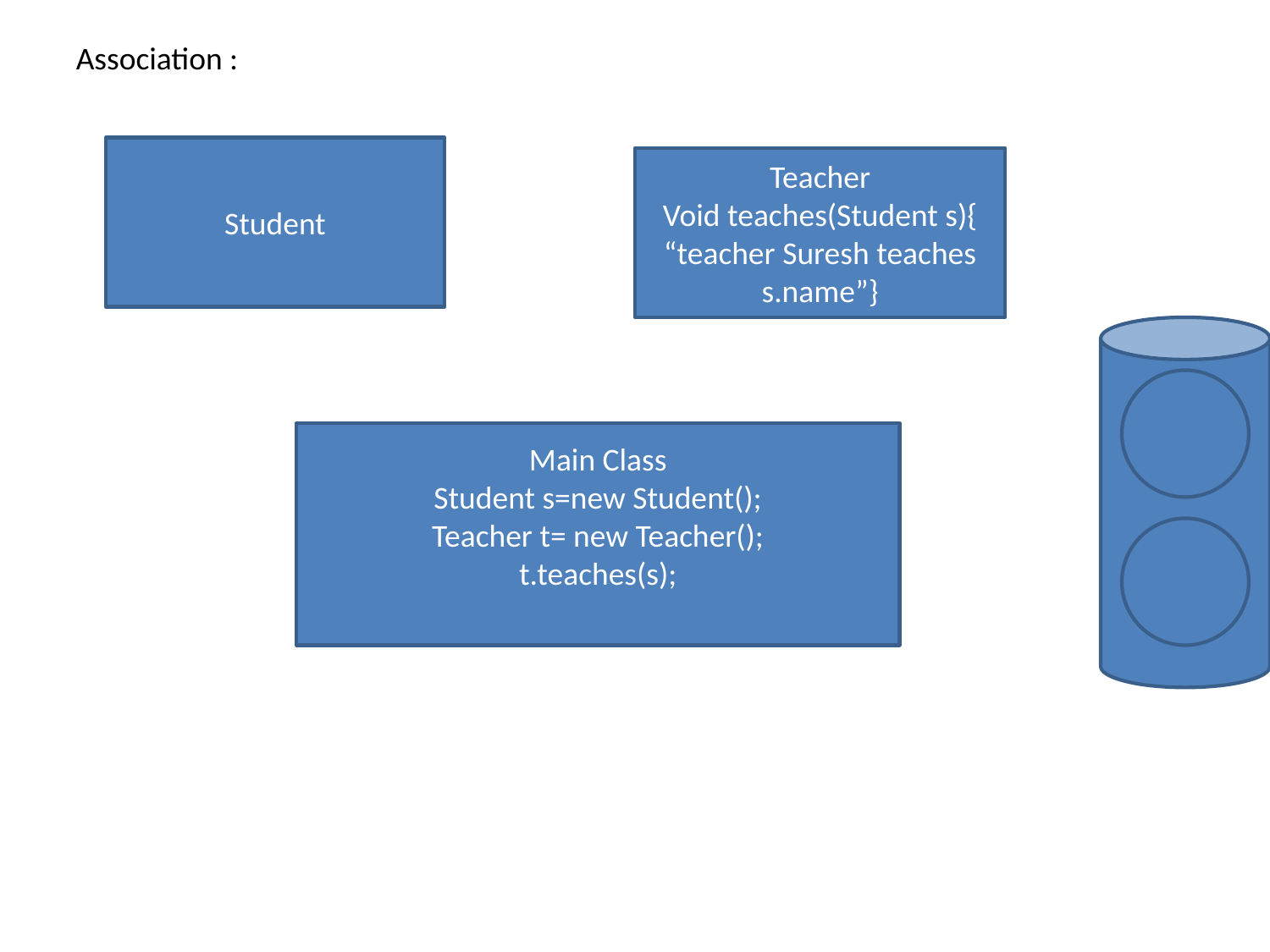

Association :
Student
Teacher
Void teaches(Student s){
“teacher Suresh teaches s.name”}

Main Class
Student s=new Student();
Teacher t= new Teacher();
t.teaches(s);